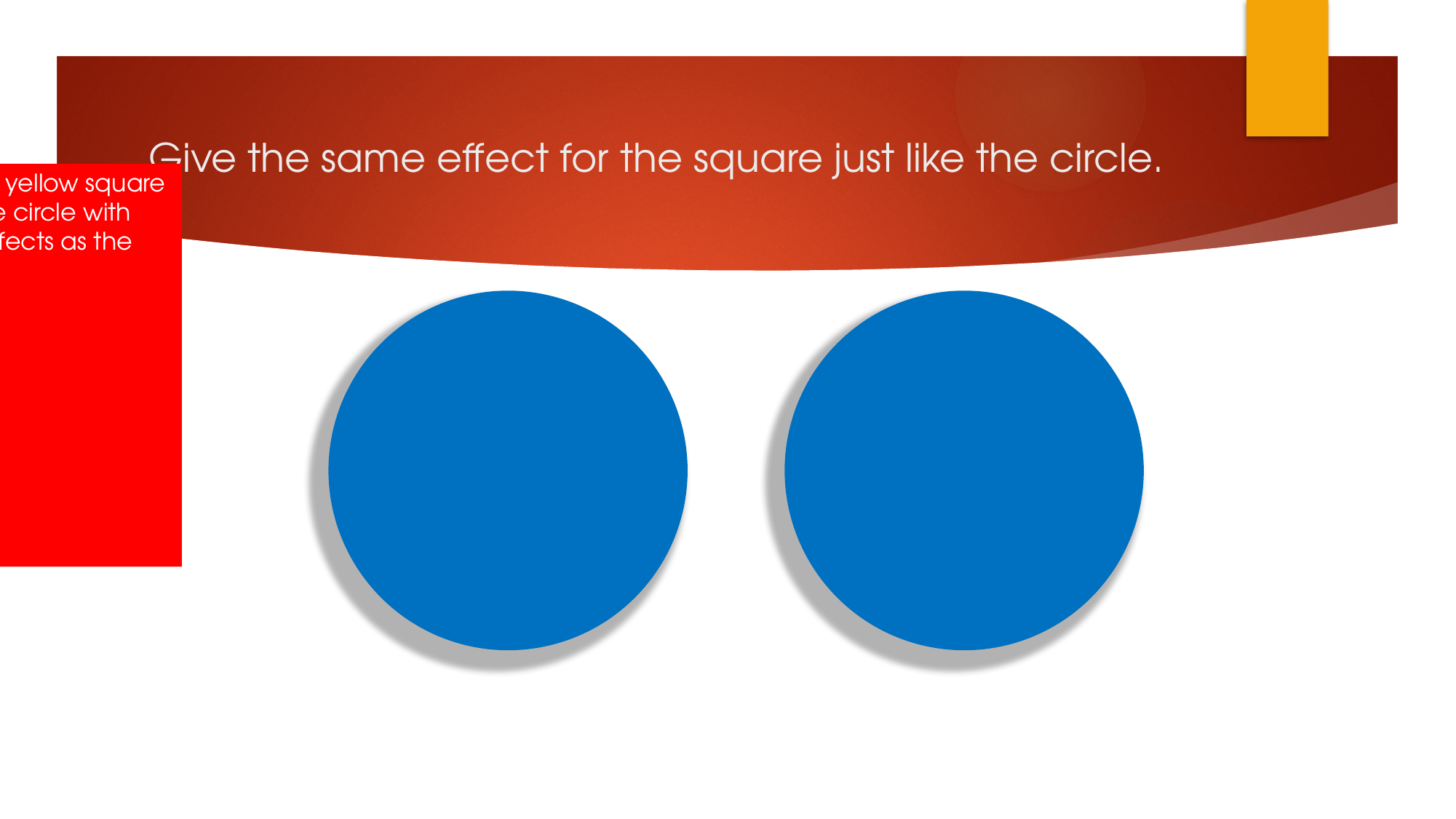

# Give the same effect for the square just like the circle.
Convert the yellow square into the blue circle with the same effects as the blue circle